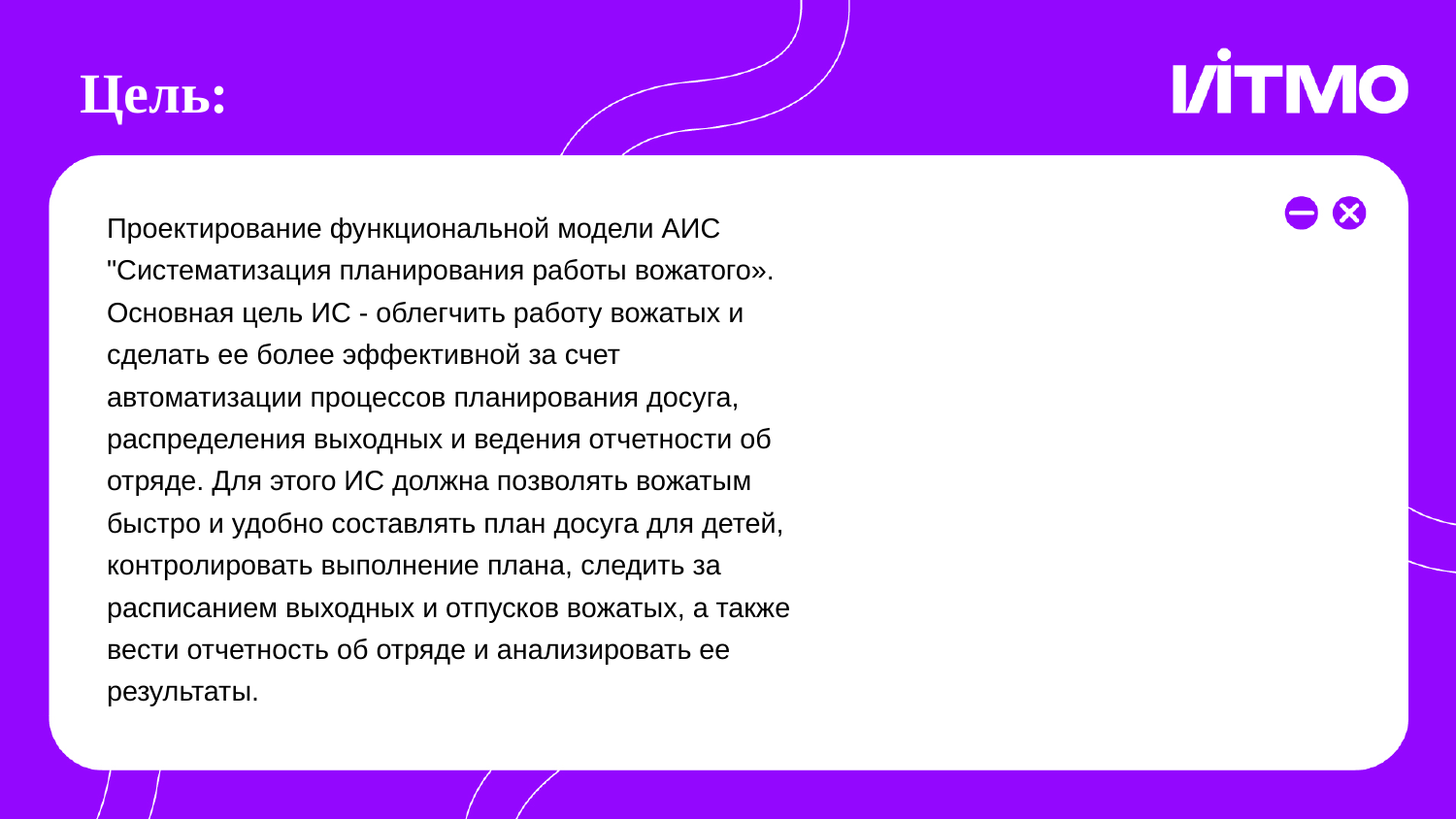

# Цель:
Проектирование функциональной модели АИС
"Систематизация планирования работы вожатого».
Основная цель ИС - облегчить работу вожатых и
сделать ее более эффективной за счет
автоматизации процессов планирования досуга,
распределения выходных и ведения отчетности об
отряде. Для этого ИС должна позволять вожатым
быстро и удобно составлять план досуга для детей,
контролировать выполнение плана, следить за
расписанием выходных и отпусков вожатых, а также
вести отчетность об отряде и анализировать ее
результаты.